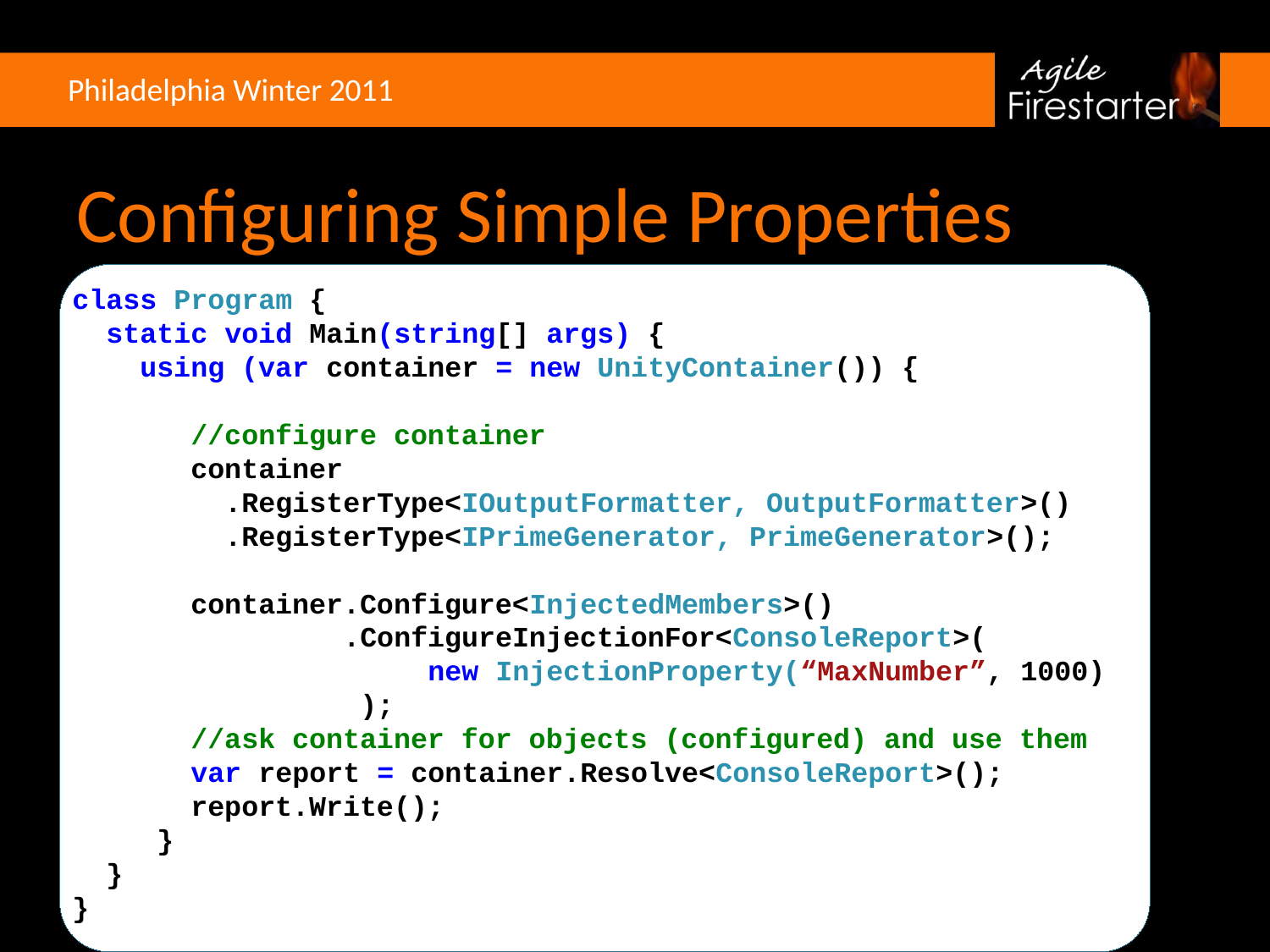

# Configuring Simple Properties

class Program {
  static void Main(string[] args) {
    using (var container = new UnityContainer()) {

       //configure container
       container
         .RegisterType<IOutputFormatter, OutputFormatter>()
         .RegisterType<IPrimeGenerator, PrimeGenerator>();

       container.Configure<InjectedMembers>()
                .ConfigureInjectionFor<ConsoleReport>(
                     new InjectionProperty(“MaxNumber”, 1000)
                 );
       //ask container for objects (configured) and use them
       var report = container.Resolve<ConsoleReport>();
       report.Write();
     }
  }
}